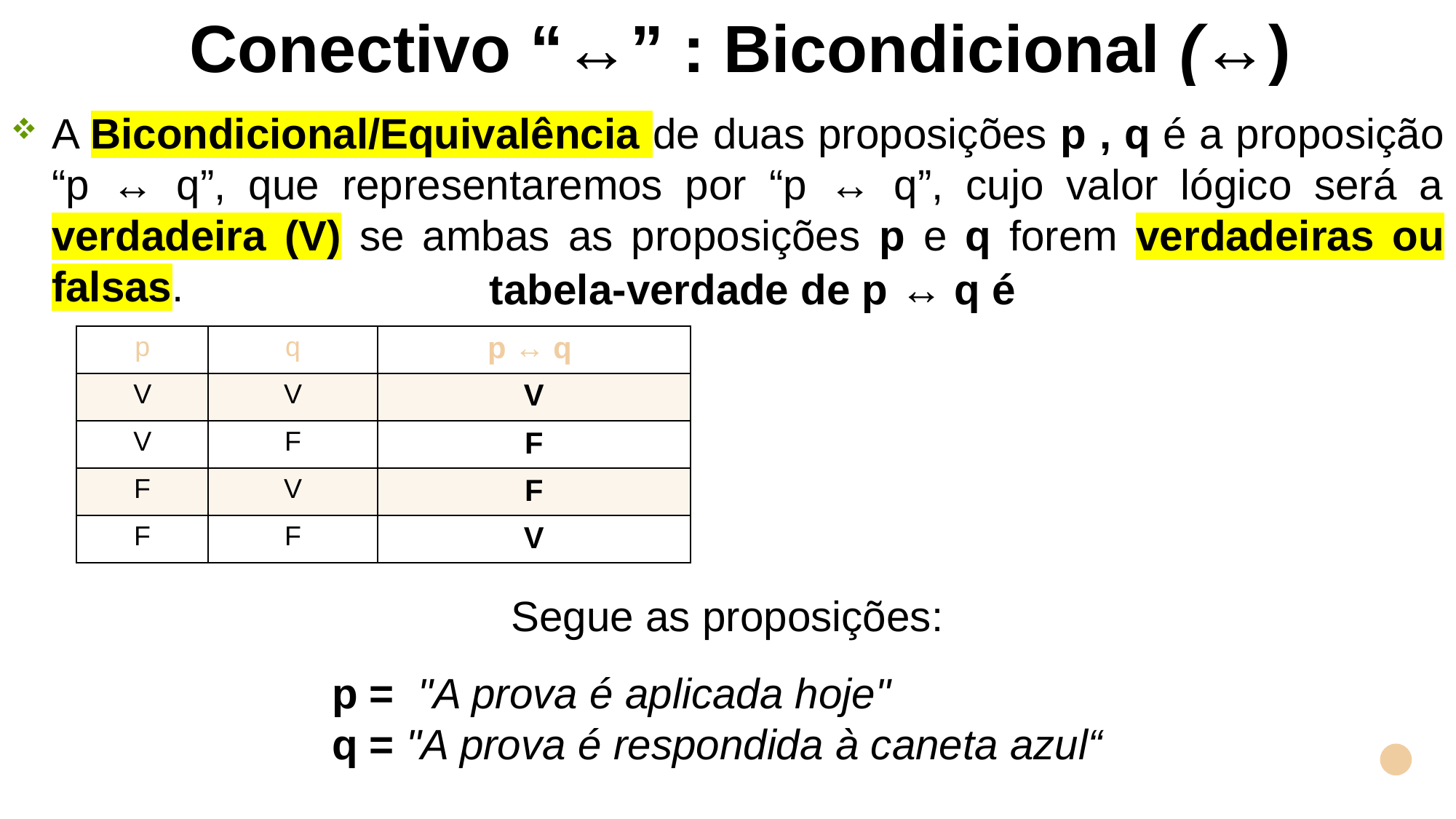

Conectivo “↔” : Bicondicional (↔)
A Bicondicional/Equivalência de duas proposições p , q é a proposição “p ↔ q”, que representaremos por “p ↔ q”, cujo valor lógico será a verdadeira (V) se ambas as proposições p e q forem verdadeiras ou falsas.
tabela-verdade de p ↔ q é
| p | q | p ↔ q |
| --- | --- | --- |
| V | V | V |
| V | F | F |
| F | V | F |
| F | F | V |
Segue as proposições:
p =  "A prova é aplicada hoje"
q = "A prova é respondida à caneta azul“